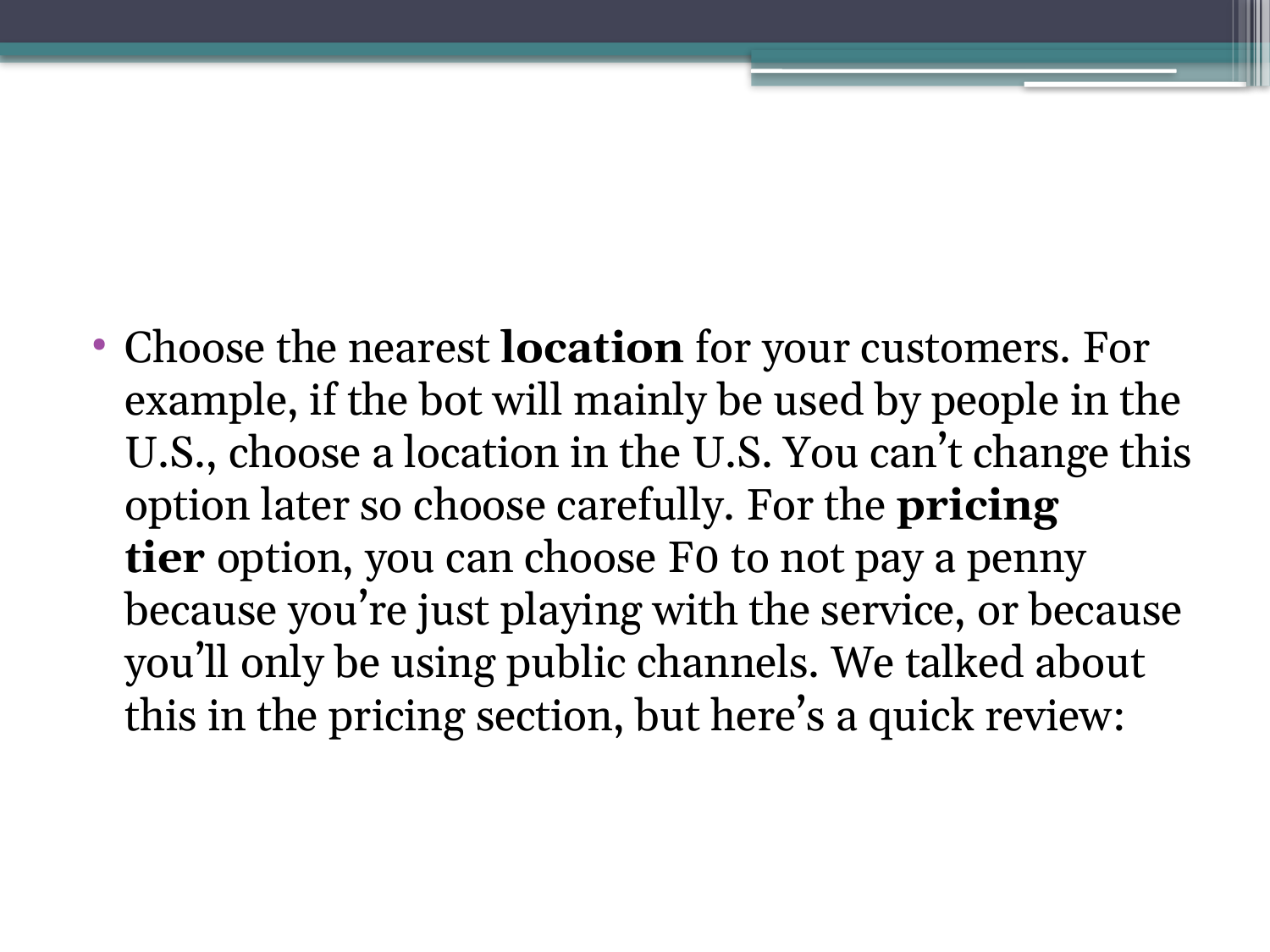

#
Choose the nearest location for your customers. For example, if the bot will mainly be used by people in the U.S., choose a location in the U.S. You can’t change this option later so choose carefully. For the pricing tier option, you can choose F0 to not pay a penny because you’re just playing with the service, or because you’ll only be using public channels. We talked about this in the pricing section, but here’s a quick review: